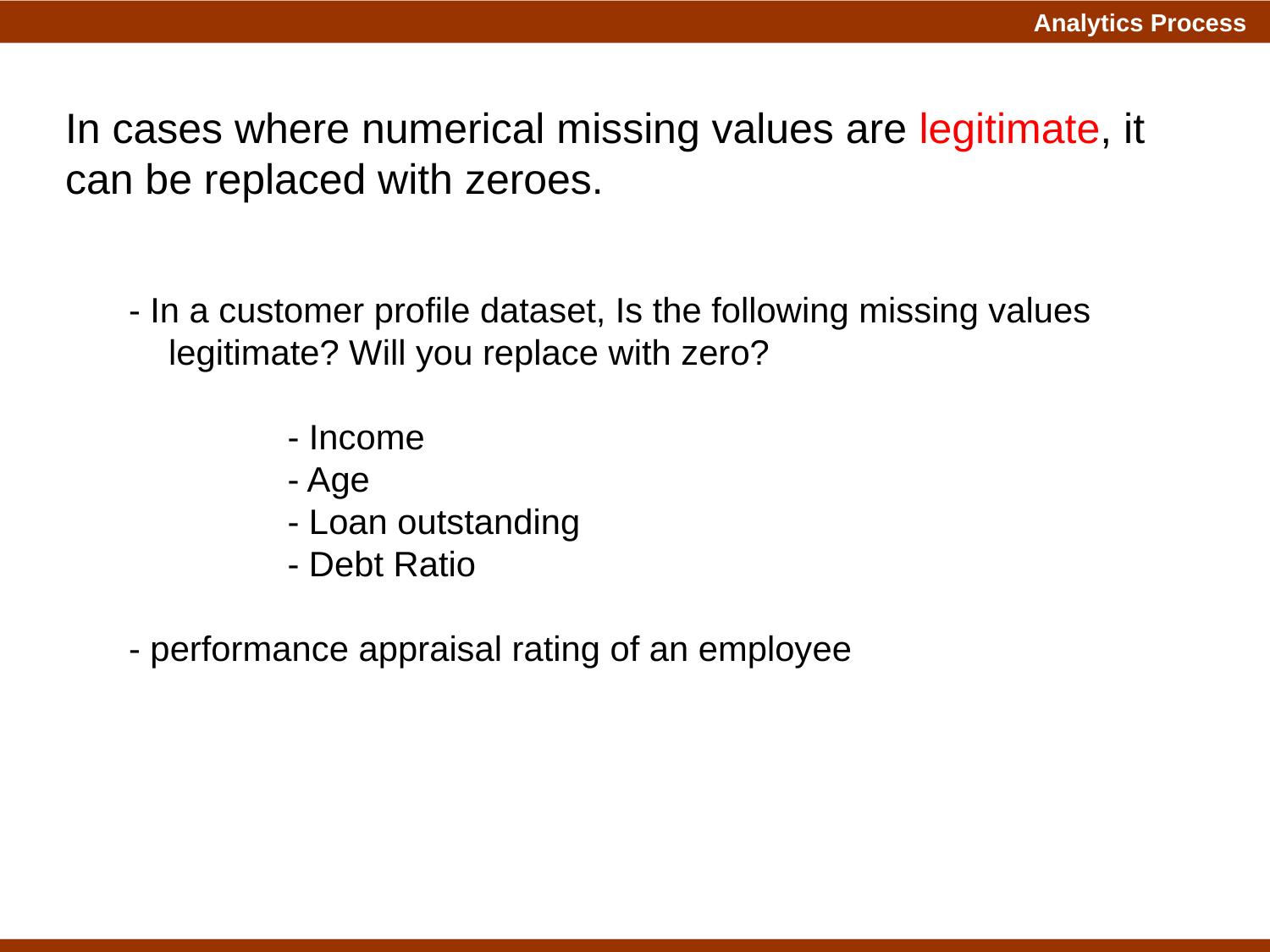

In cases where numerical missing values are legitimate, it can be replaced with zeroes.

- In a customer profile dataset, Is the following missing values legitimate? Will you replace with zero?

	- Income
	- Age
	- Loan outstanding
	- Debt Ratio

- performance appraisal rating of an employee